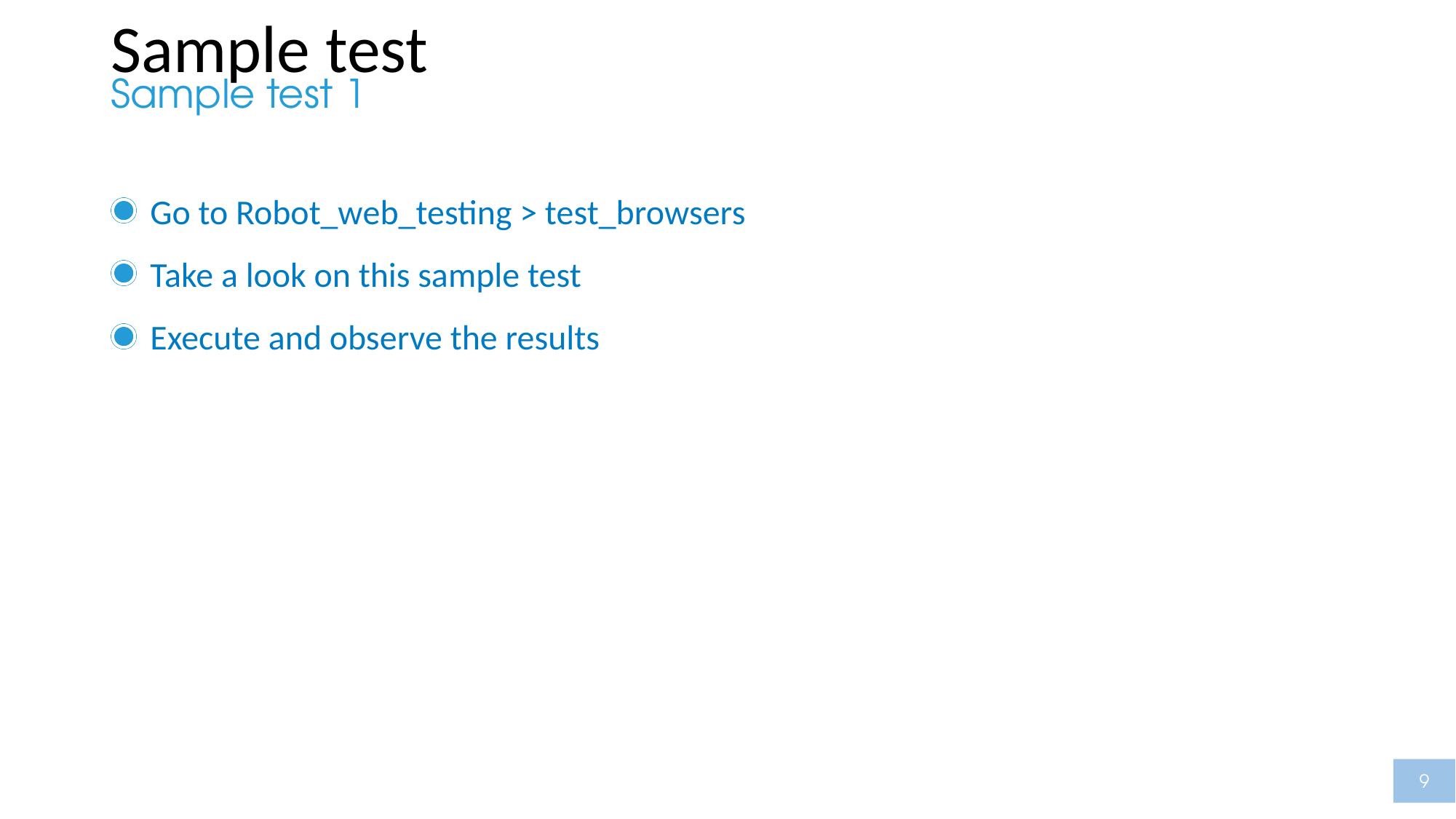

# Sample test
Sample test 1
Go to Robot_web_testing > test_browsers
Take a look on this sample test
Execute and observe the results
9